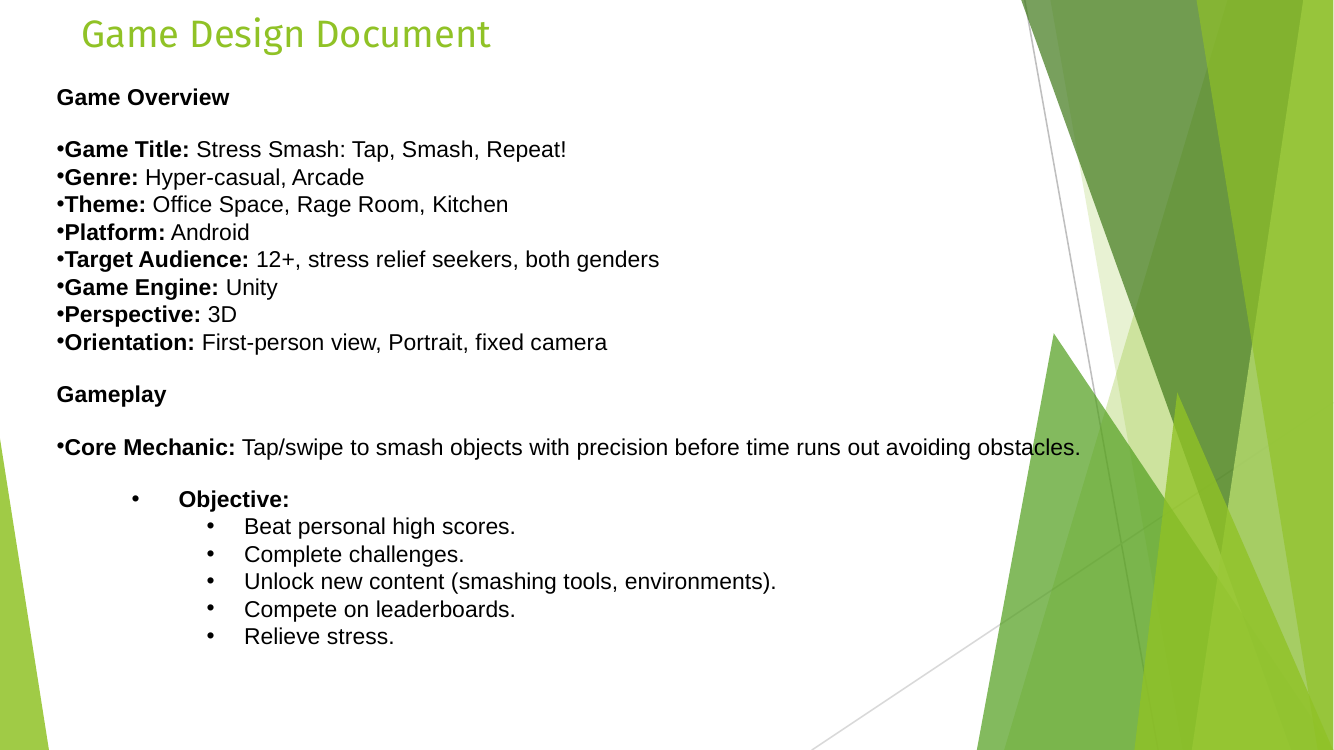

# Game Design Document
Game Overview
Game Title: Stress Smash: Tap, Smash, Repeat!
Genre: Hyper-casual, Arcade
Theme: Office Space, Rage Room, Kitchen
Platform: Android
Target Audience: 12+, stress relief seekers, both genders
Game Engine: Unity
Perspective: 3D
Orientation: First-person view, Portrait, fixed camera
Gameplay
Core Mechanic: Tap/swipe to smash objects with precision before time runs out avoiding obstacles.
Objective:
Beat personal high scores.
Complete challenges.
Unlock new content (smashing tools, environments).
Compete on leaderboards.
Relieve stress.